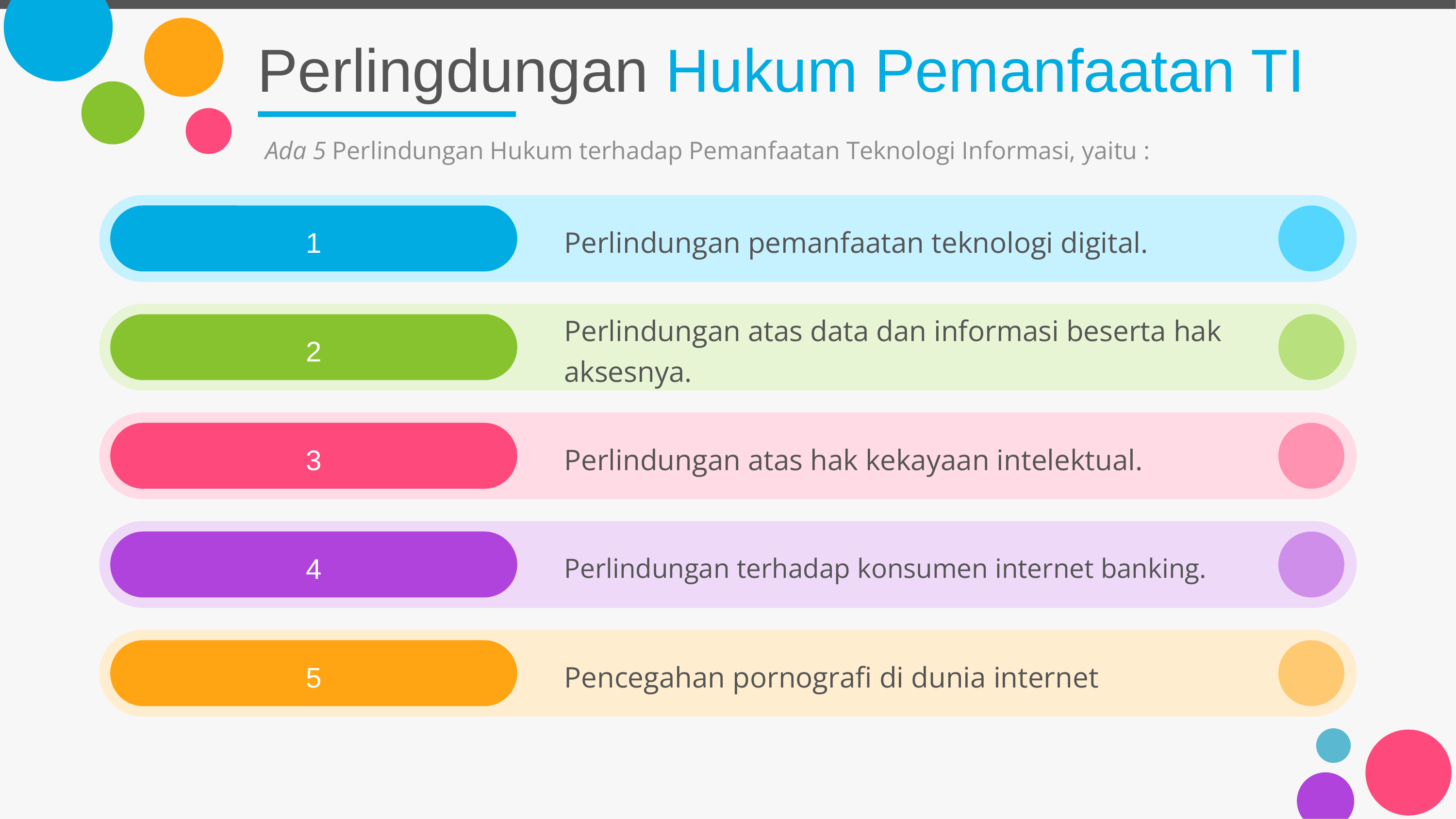

# Perlingdungan Hukum Pemanfaatan TI
Ada 5 Perlindungan Hukum terhadap Pemanfaatan Teknologi Informasi, yaitu :
Perlindungan pemanfaatan teknologi digital.
1
Perlindungan atas data dan informasi beserta hak aksesnya.
2
Perlindungan atas hak kekayaan intelektual.
3
Perlindungan terhadap konsumen internet banking.
4
Pencegahan pornografi di dunia internet
5